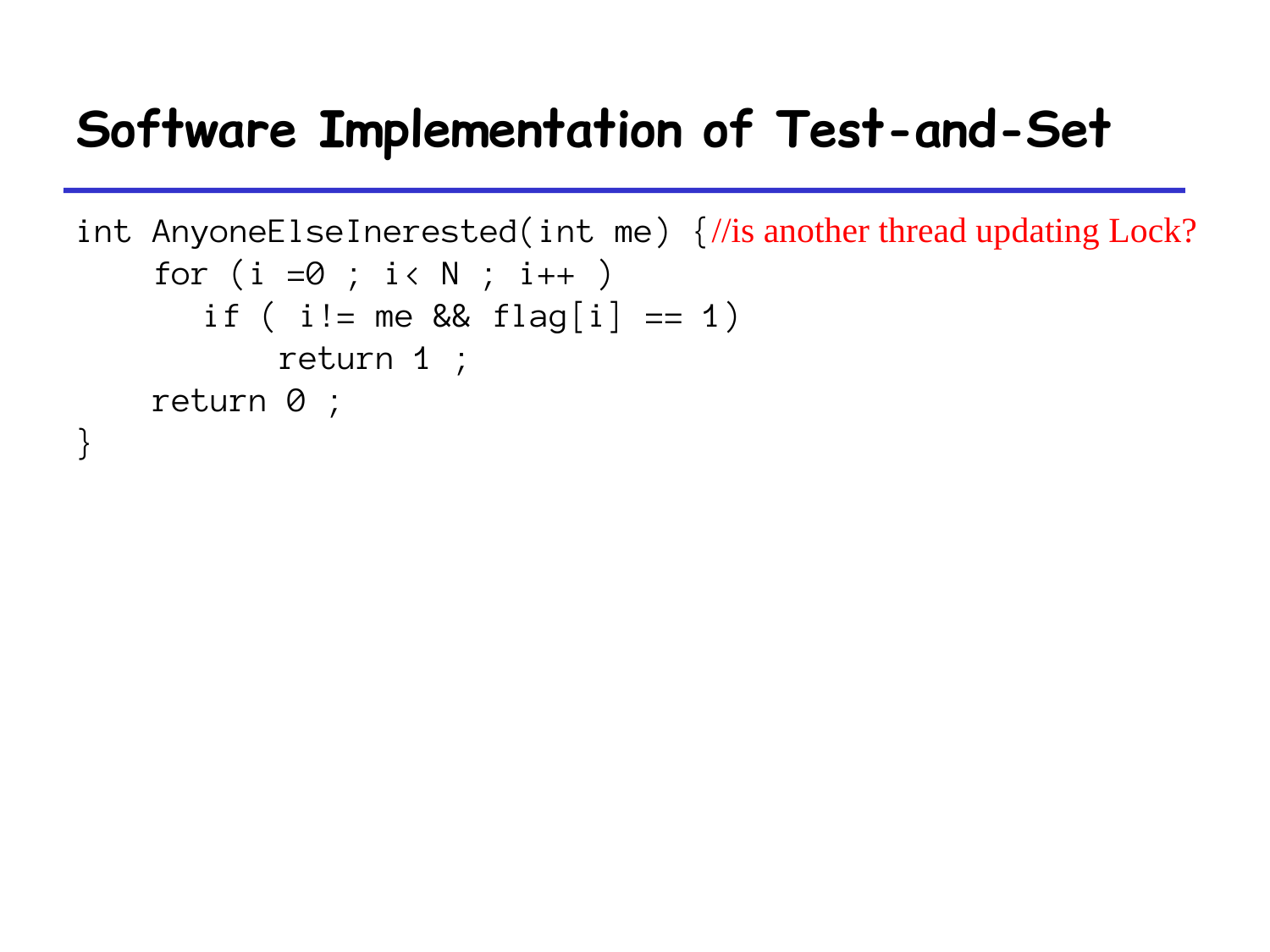

# Software Implementation of Test-and-Set
int AnyoneElseInerested(int me) {//is another thread updating Lock?
    for (i =0 ; i< N ; i++ )
	if ( i!= me && flag[i] == 1)
	    return 1 ;
    return 0 ;
}
16